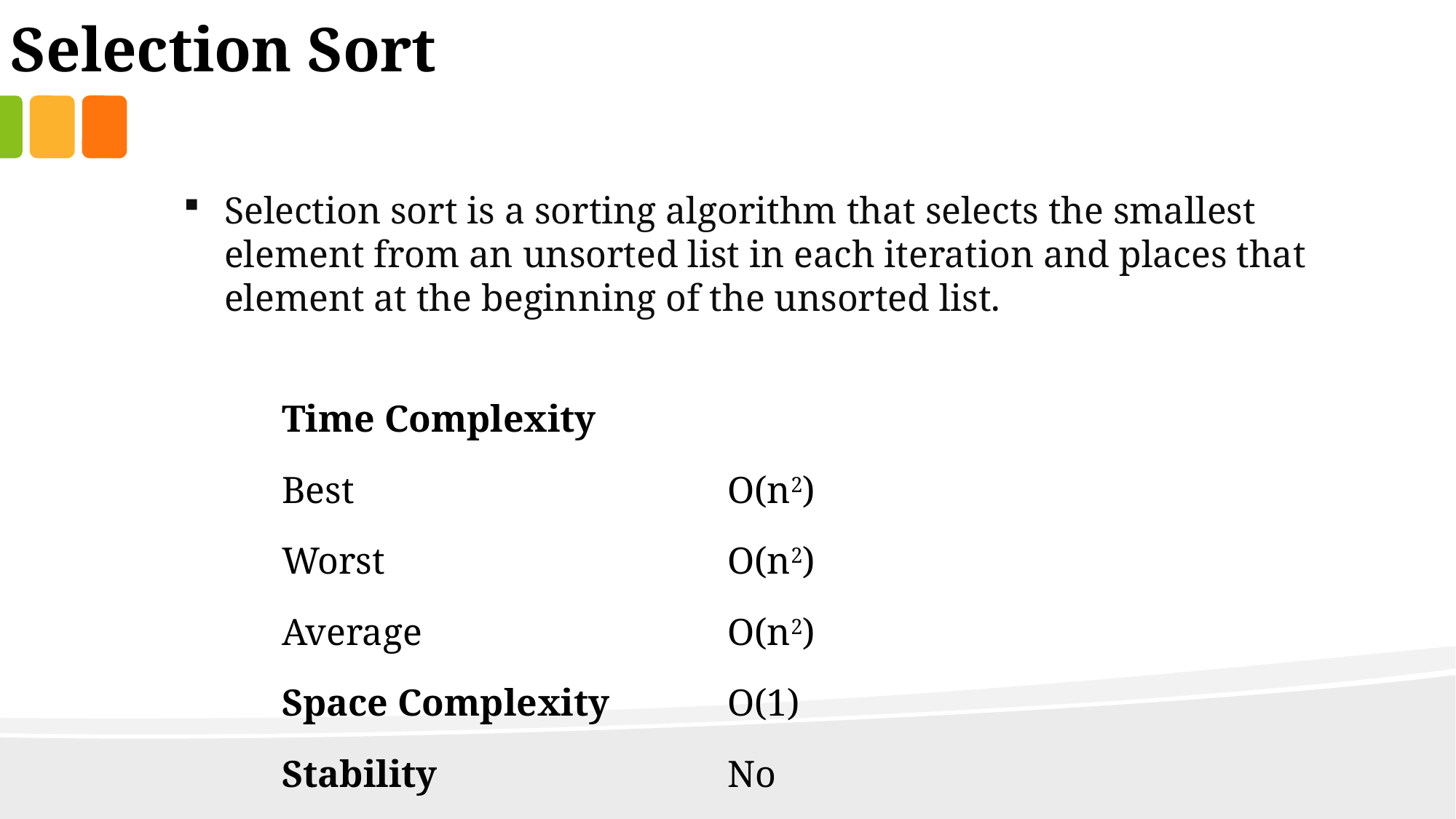

Selection Sort
Selection sort is a sorting algorithm that selects the smallest element from an unsorted list in each iteration and places that element at the beginning of the unsorted list.
| Time Complexity |  |
| --- | --- |
| Best | O(n2) |
| Worst | O(n2) |
| Average | O(n2) |
| Space Complexity | O(1) |
| Stability | No |